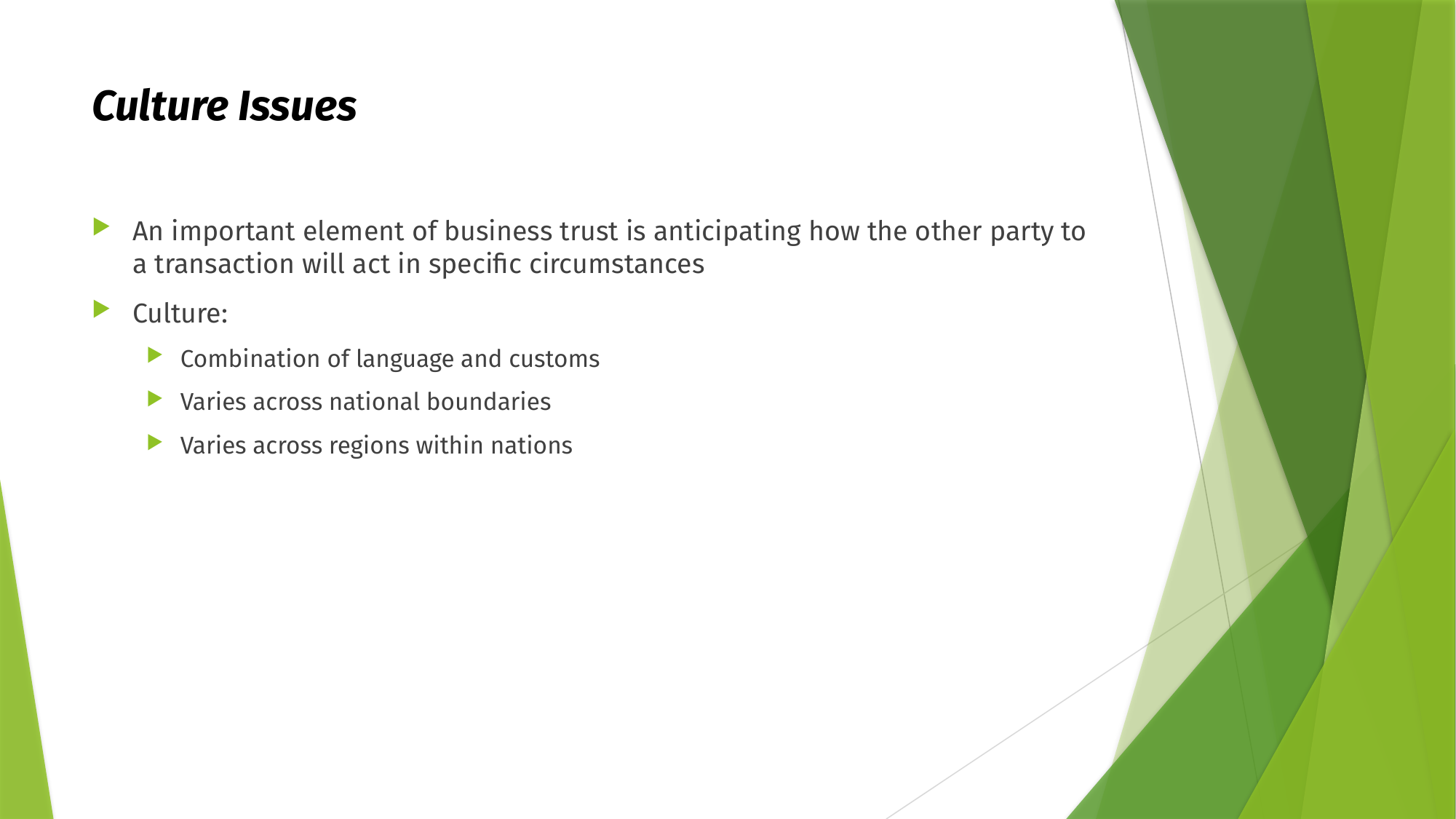

# Culture Issues
An important element of business trust is anticipating how the other party to a transaction will act in specific circumstances
Culture:
Combination of language and customs
Varies across national boundaries
Varies across regions within nations